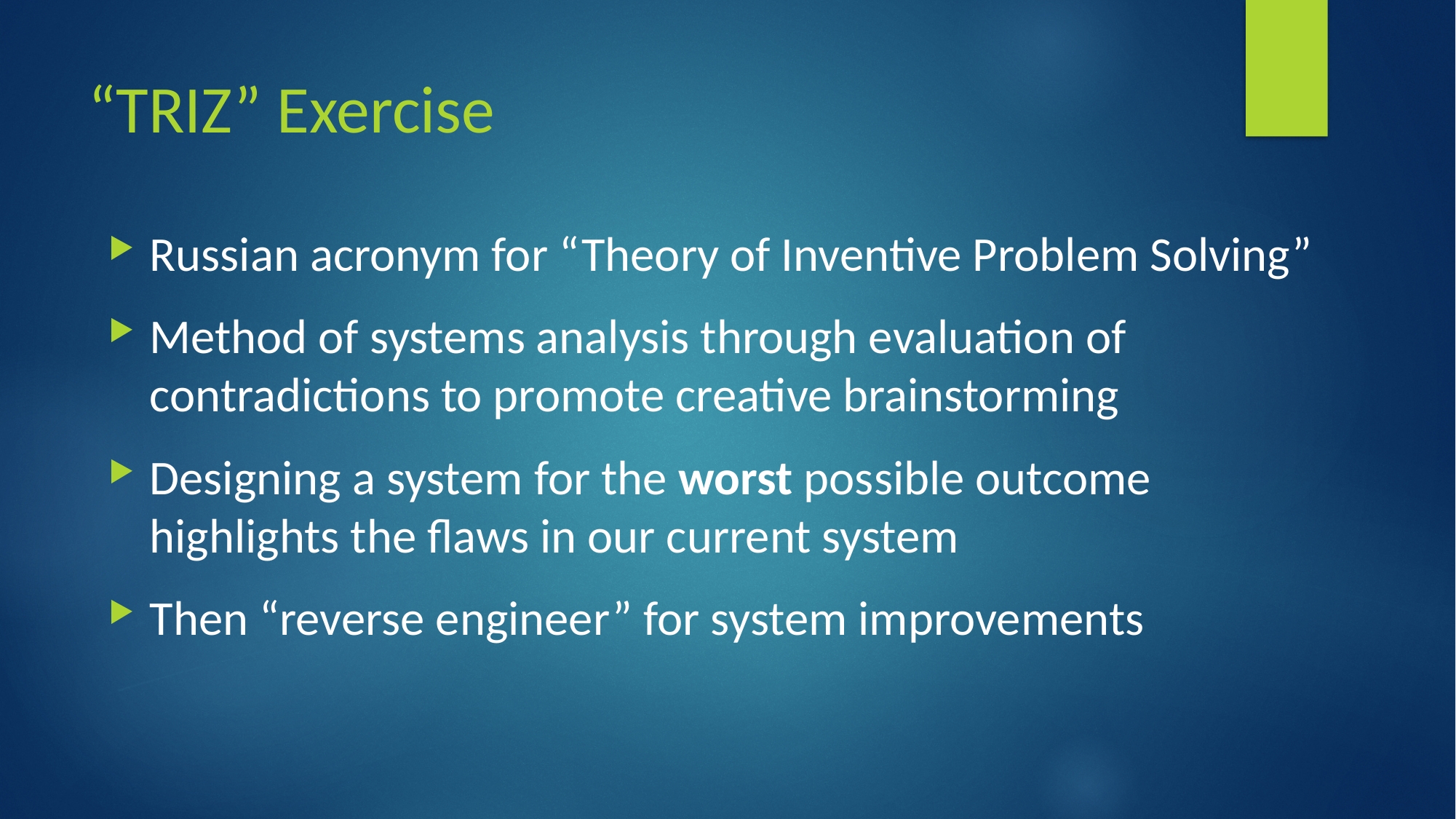

# “TRIZ” Exercise
Russian acronym for “Theory of Inventive Problem Solving”
Method of systems analysis through evaluation of contradictions to promote creative brainstorming
Designing a system for the worst possible outcome highlights the flaws in our current system
Then “reverse engineer” for system improvements